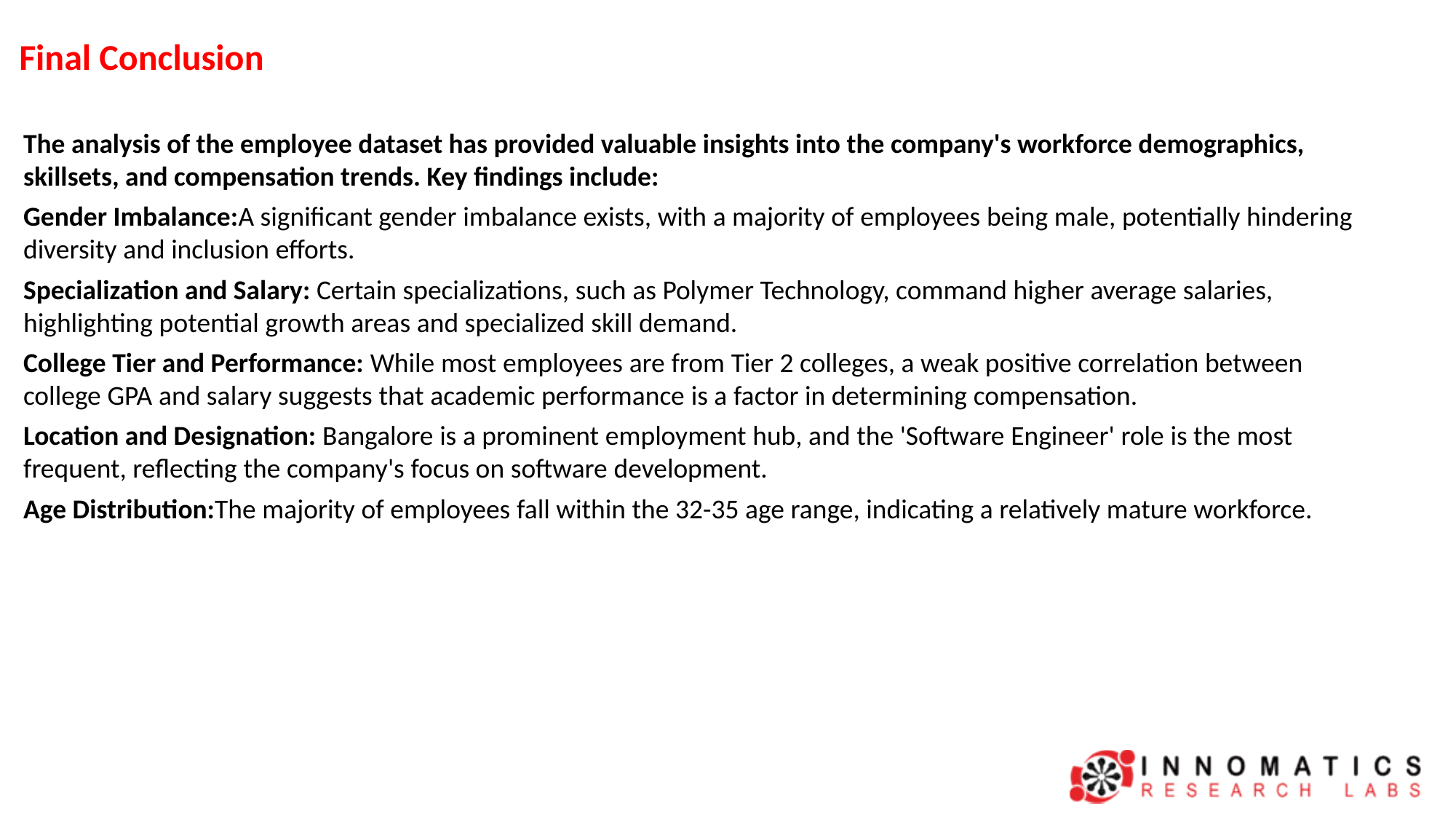

Final Conclusion
#
The analysis of the employee dataset has provided valuable insights into the company's workforce demographics, skillsets, and compensation trends. Key findings include:
Gender Imbalance:A significant gender imbalance exists, with a majority of employees being male, potentially hindering diversity and inclusion efforts.
Specialization and Salary: Certain specializations, such as Polymer Technology, command higher average salaries, highlighting potential growth areas and specialized skill demand.
College Tier and Performance: While most employees are from Tier 2 colleges, a weak positive correlation between college GPA and salary suggests that academic performance is a factor in determining compensation.
Location and Designation: Bangalore is a prominent employment hub, and the 'Software Engineer' role is the most frequent, reflecting the company's focus on software development.
Age Distribution:The majority of employees fall within the 32-35 age range, indicating a relatively mature workforce.